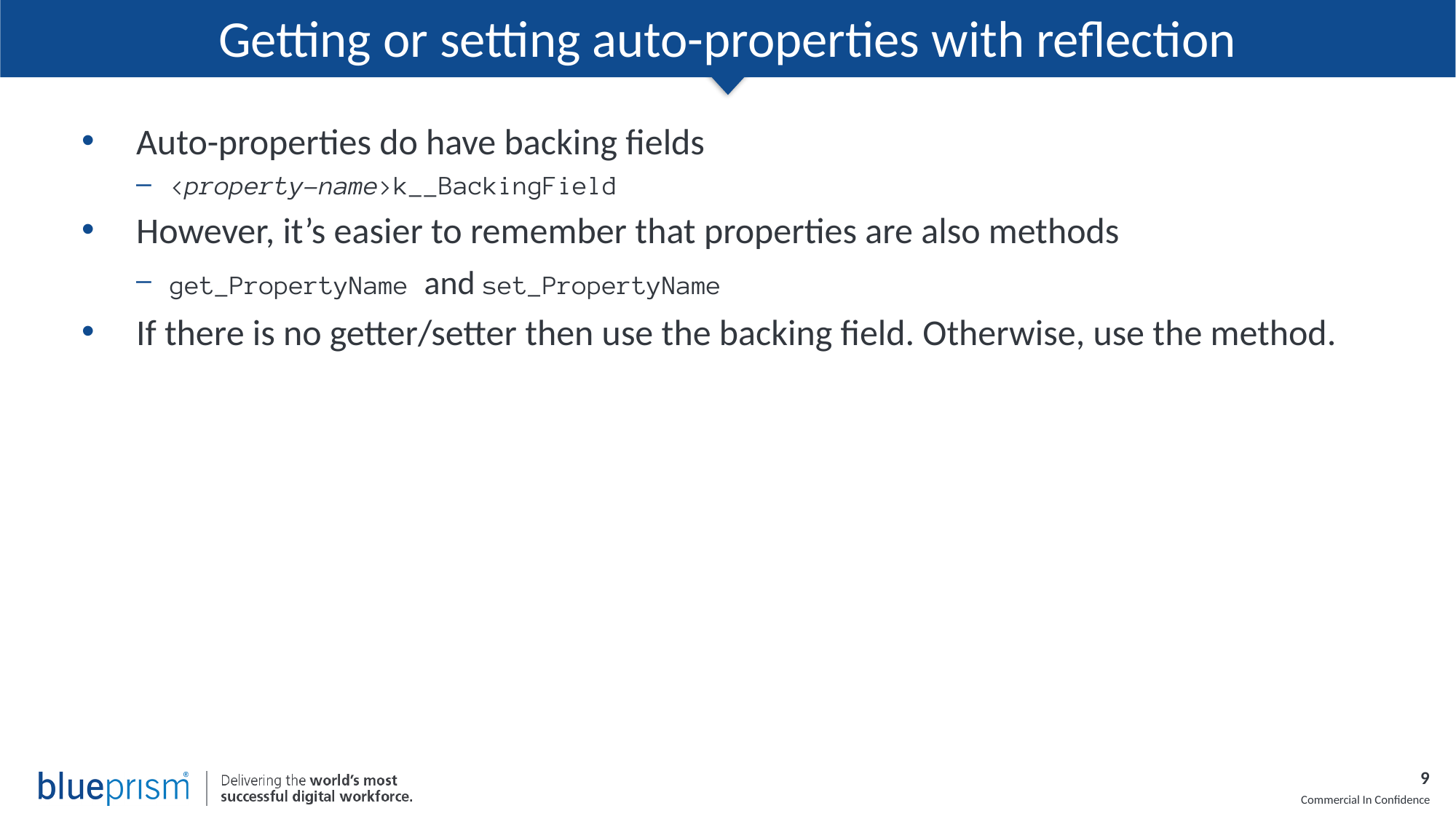

# Getting or setting auto-properties with reflection
Auto-properties do have backing fields
<property-name>k__BackingField
However, it’s easier to remember that properties are also methods
get_PropertyName and set_PropertyName
If there is no getter/setter then use the backing field. Otherwise, use the method.
9